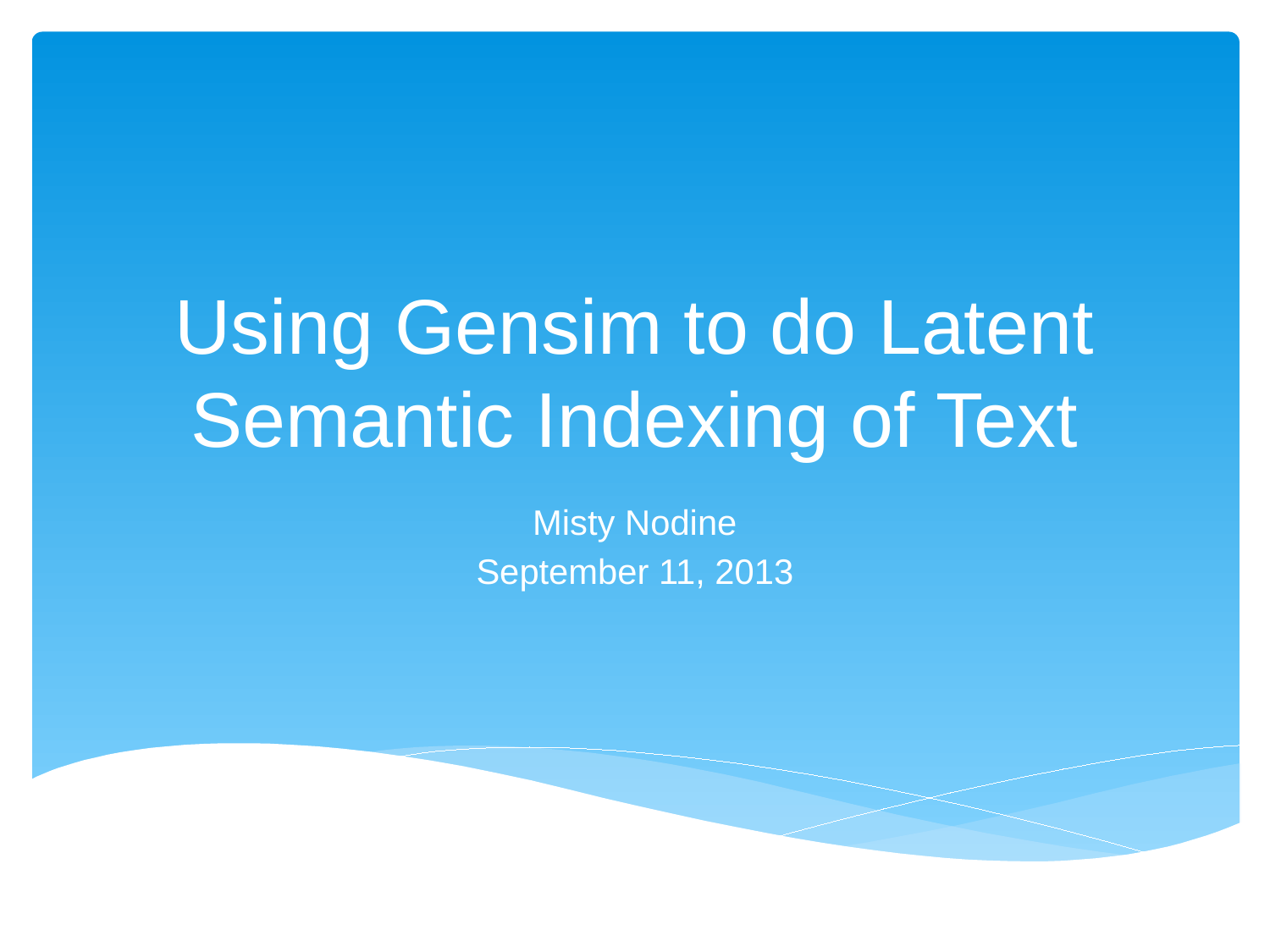

# Using Gensim to do Latent Semantic Indexing of Text
Misty Nodine
September 11, 2013